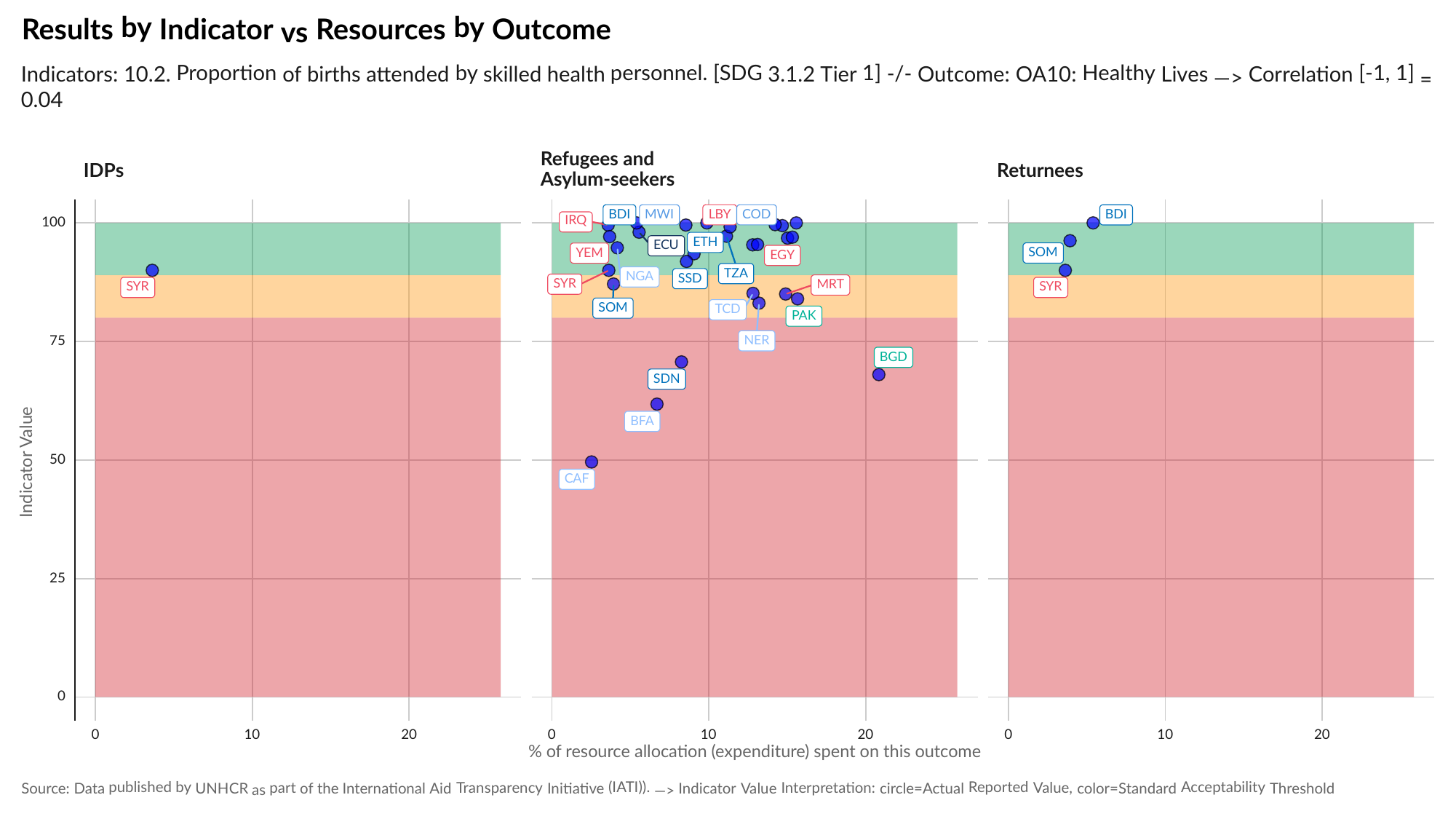

by
by
Results
Indicator
Outcome
Resources
vs
[SDG
1]
[-1,
1]
by
personnel.
Healthy
Proportion
-/-
Indicators:
births
attended
skilled
health
Correlation
Lives
Tier
of
3.1.2
Outcome:
10.2.
OA10:
—>
=
0.04
Refugees and
IDPs
Returnees
Asylum-seekers

COD
BDI
MWI
LBY
BDI

IRQ

100

ETH

ECU

SOM
YEM

EGY

TZA

NGA
SSD

SYR
MRT
SYR
SYR

SOM

TCD

PAK

NER
75

BGD

SDN

BFA
Indicator Value
50

CAF
25

0

0
10
20
0
10
20
0
10
20
% of resource allocation (expenditure) spent on this outcome
(IATI)).
published
by
Reported
Acceptability
Interpretation:
Transparency
Value,
part
the
International
Indicator
Value
circle=Actual
color=Standard
Threshold
Aid
Initiative
of
UNHCR
Source:
Data
as
—>